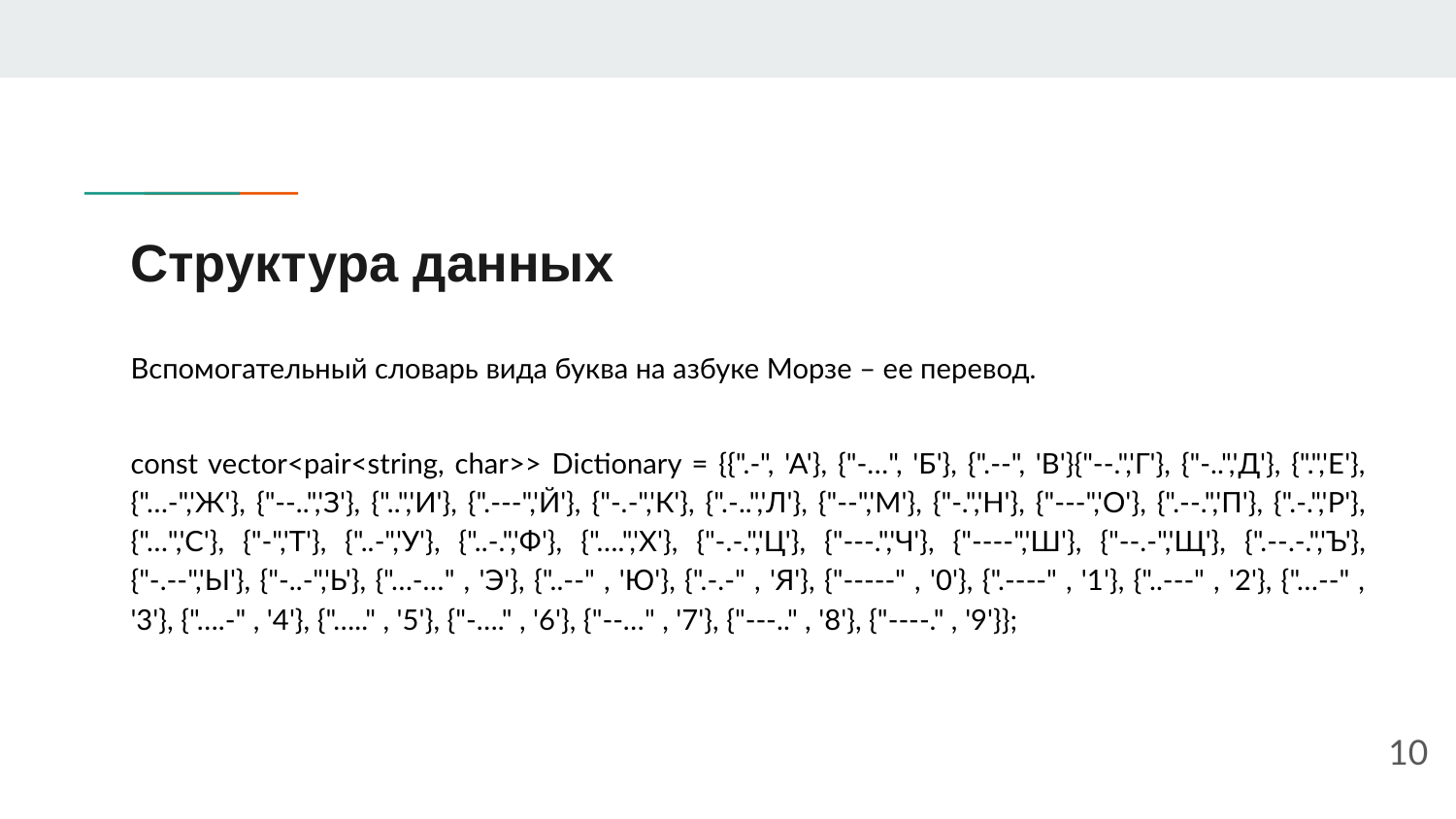

# Структура данных
Вспомогательный словарь вида буква на азбуке Морзе – ее перевод.

const vector<pair<string, char>> Dictionary = {{".-", 'A'}, {"-…", 'Б'}, {".--", 'В'}{"--.",'Г'}, {"-..",'Д'}, {".",'Е'}, {"…-",'Ж'}, {"--..",'З'}, {"..",'И'}, {".---",'Й'}, {"-.-",'К'}, {".-..",'Л'}, {"--",'М'}, {"-.",'Н'}, {"---",'О'}, {".--.",'П'}, {".-.",'Р'}, {"…",'С'}, {"-",'Т'}, {"..-",'У'}, {"..-.",'Ф'}, {"….",'Х'}, {"-.-.",'Ц'}, {"---.",'Ч'}, {"----",'Ш'}, {"--.-",'Щ'}, {".--.-.",'Ъ'}, {"-.--",'Ы'}, {"-..-",'Ь'}, {"…-…" , 'Э'}, {"..--" , 'Ю'}, {".-.-" , 'Я'}, {"-----" , '0'}, {".----" , '1'}, {"..---" , '2'}, {"…--" , '3'}, {"….-" , '4'}, {"….." , '5'}, {"-…." , '6'}, {"--…" , '7'}, {"---.." , '8'}, {"----." , '9'}};

10